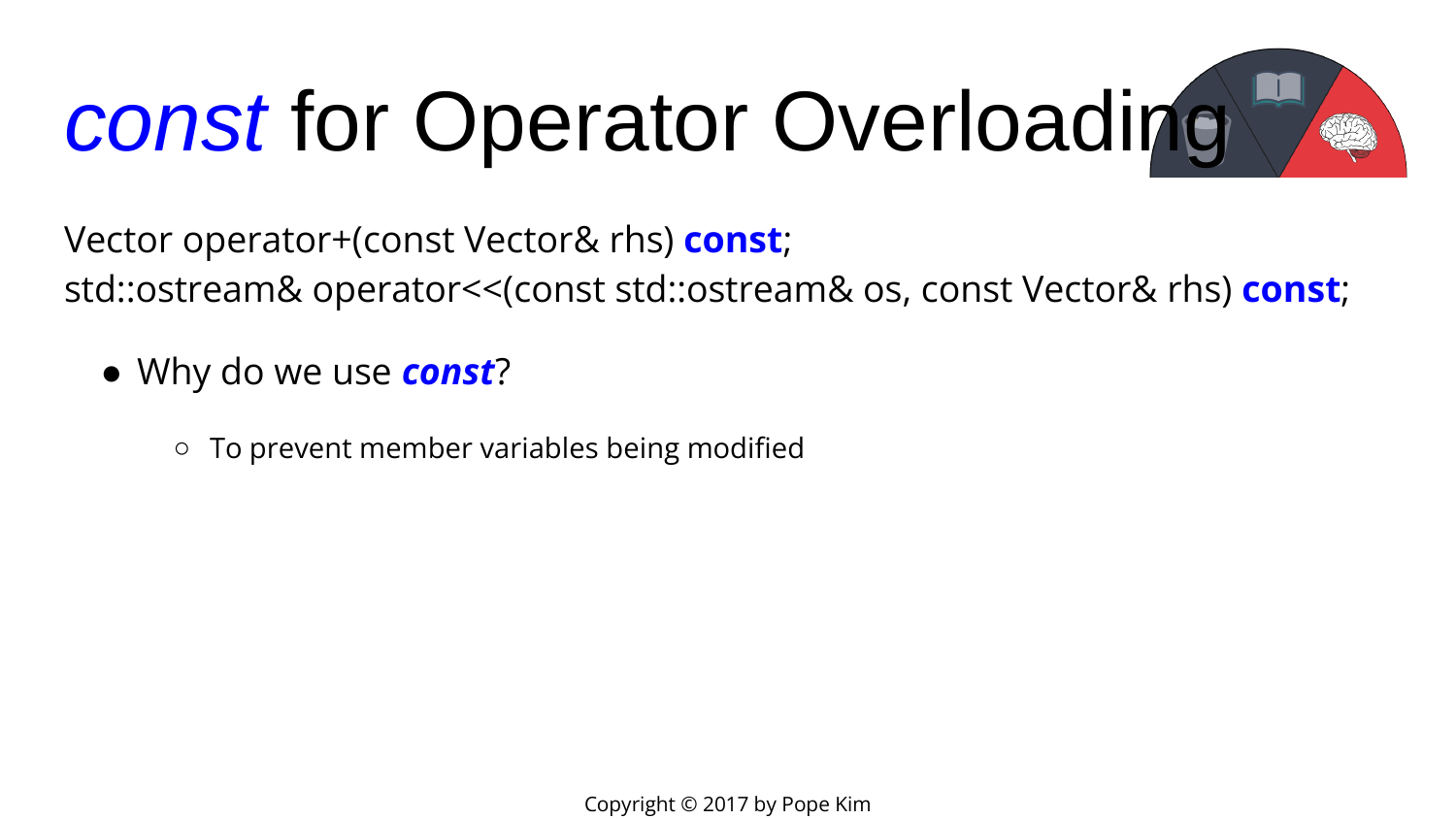

# const for Operator Overloading
Vector operator+(const Vector& rhs) const;
std::ostream& operator<<(const std::ostream& os, const Vector& rhs) const;
Why do we use const?
To prevent member variables being modified